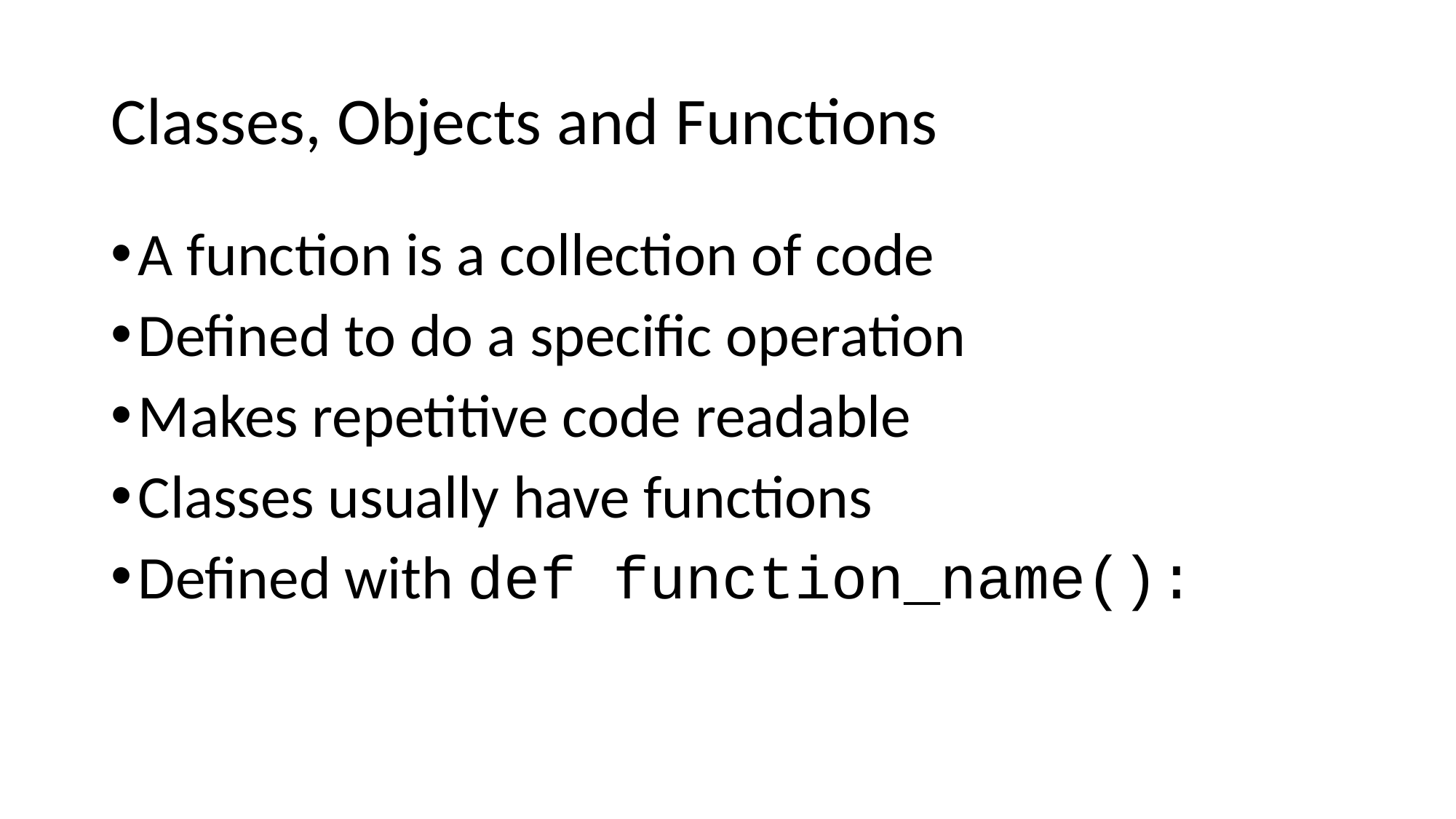

# Classes, Objects and Functions
A function is a collection of code
Defined to do a specific operation
Makes repetitive code readable
Classes usually have functions
Defined with def function_name():